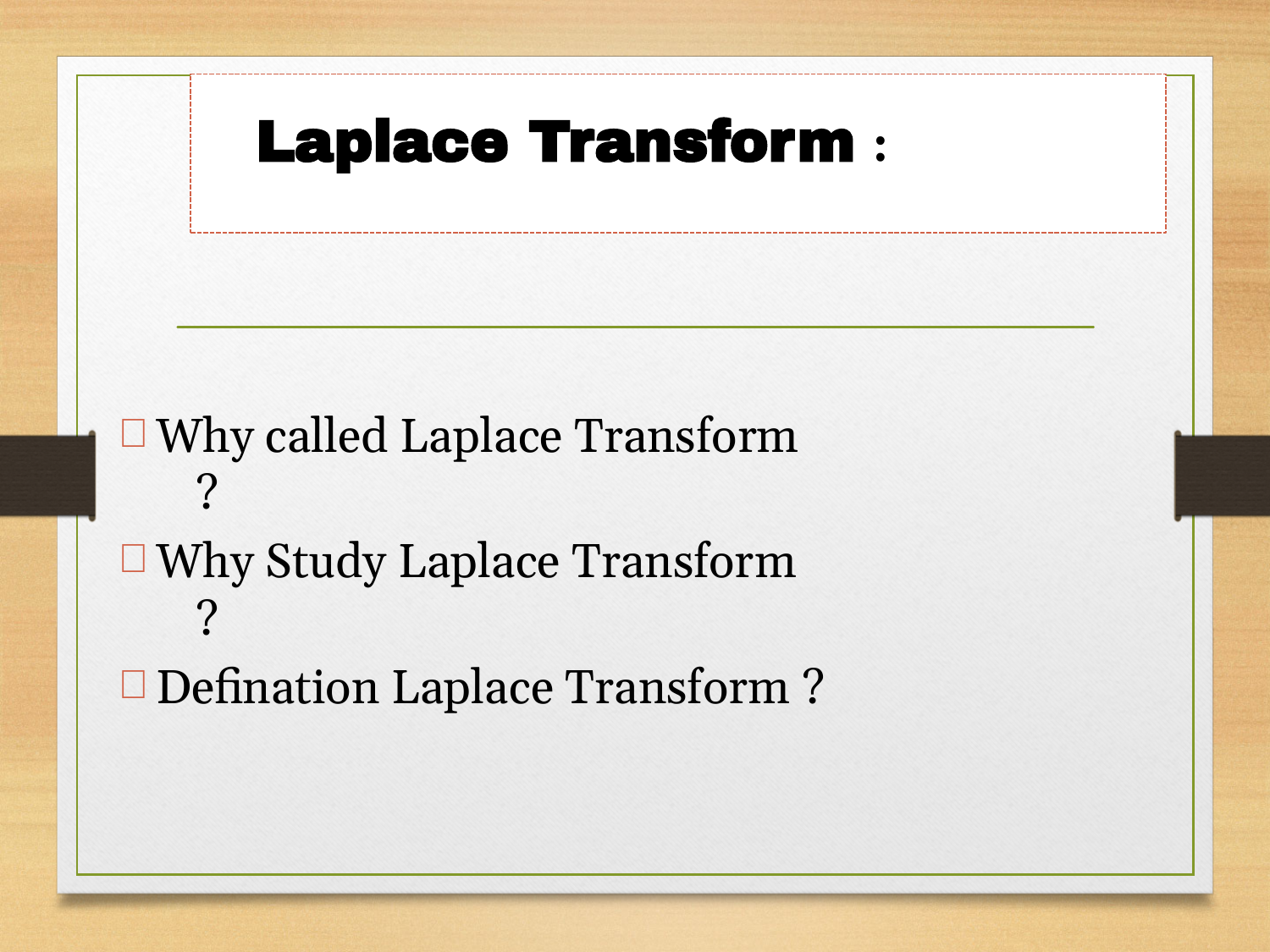

# Laplace Transform :
Why called Laplace Transform	?
Why Study Laplace Transform	?
Defination Laplace Transform ?